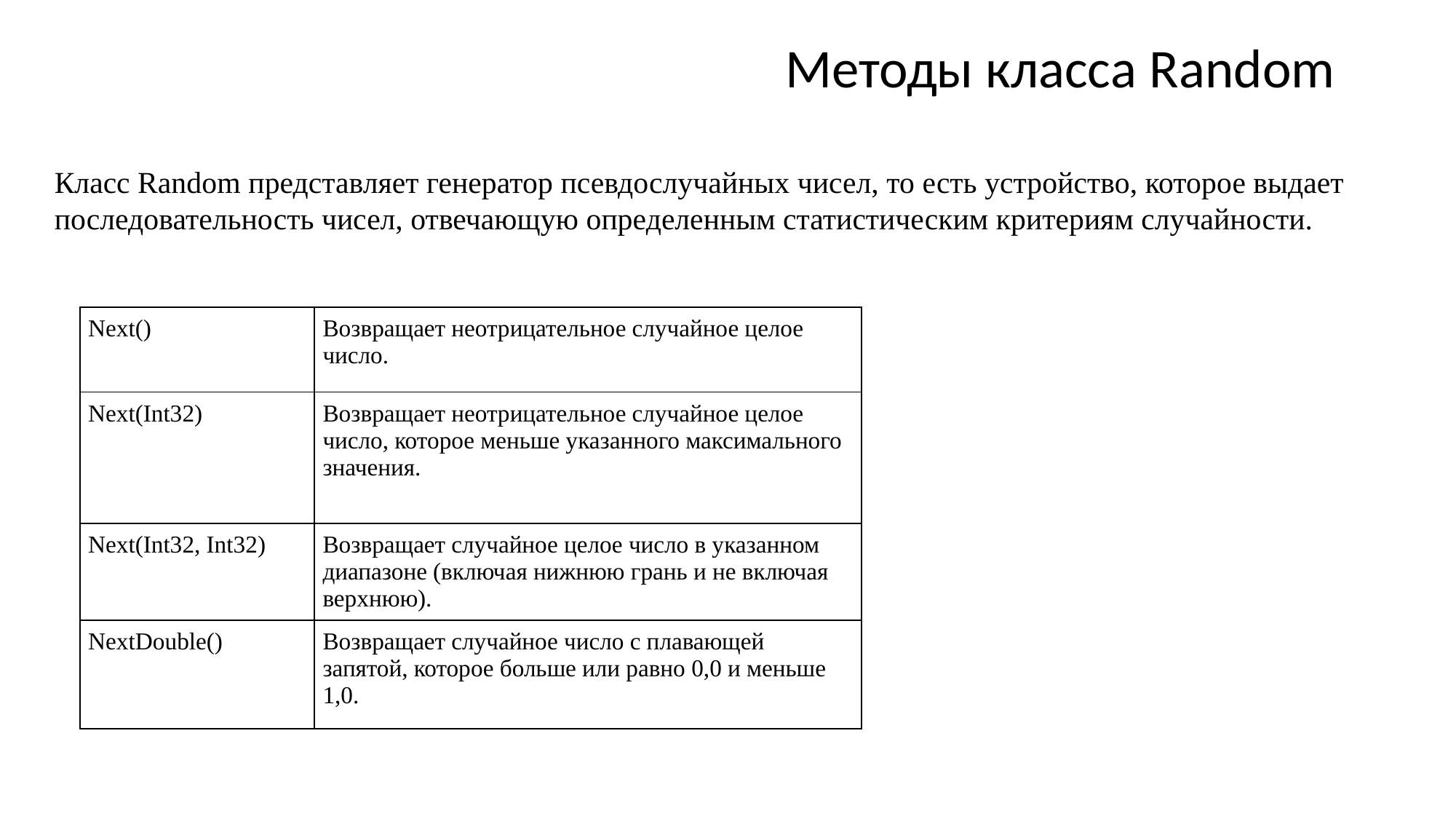

# Методы класса Random
Класс Random представляет генератор псевдослучайных чисел, то есть устройство, которое выдает последовательность чисел, отвечающую определенным статистическим критериям случайности.
| Next() | Возвращает неотрицательное случайное целое число. |
| --- | --- |
| Next(Int32) | Возвращает неотрицательное случайное целое число, которое меньше указанного максимального значения. |
| Next(Int32, Int32) | Возвращает случайное целое число в указанном диапазоне (включая нижнюю грань и не включая верхнюю). |
| NextDouble() | Возвращает случайное число с плавающей запятой, которое больше или равно 0,0 и меньше 1,0. |